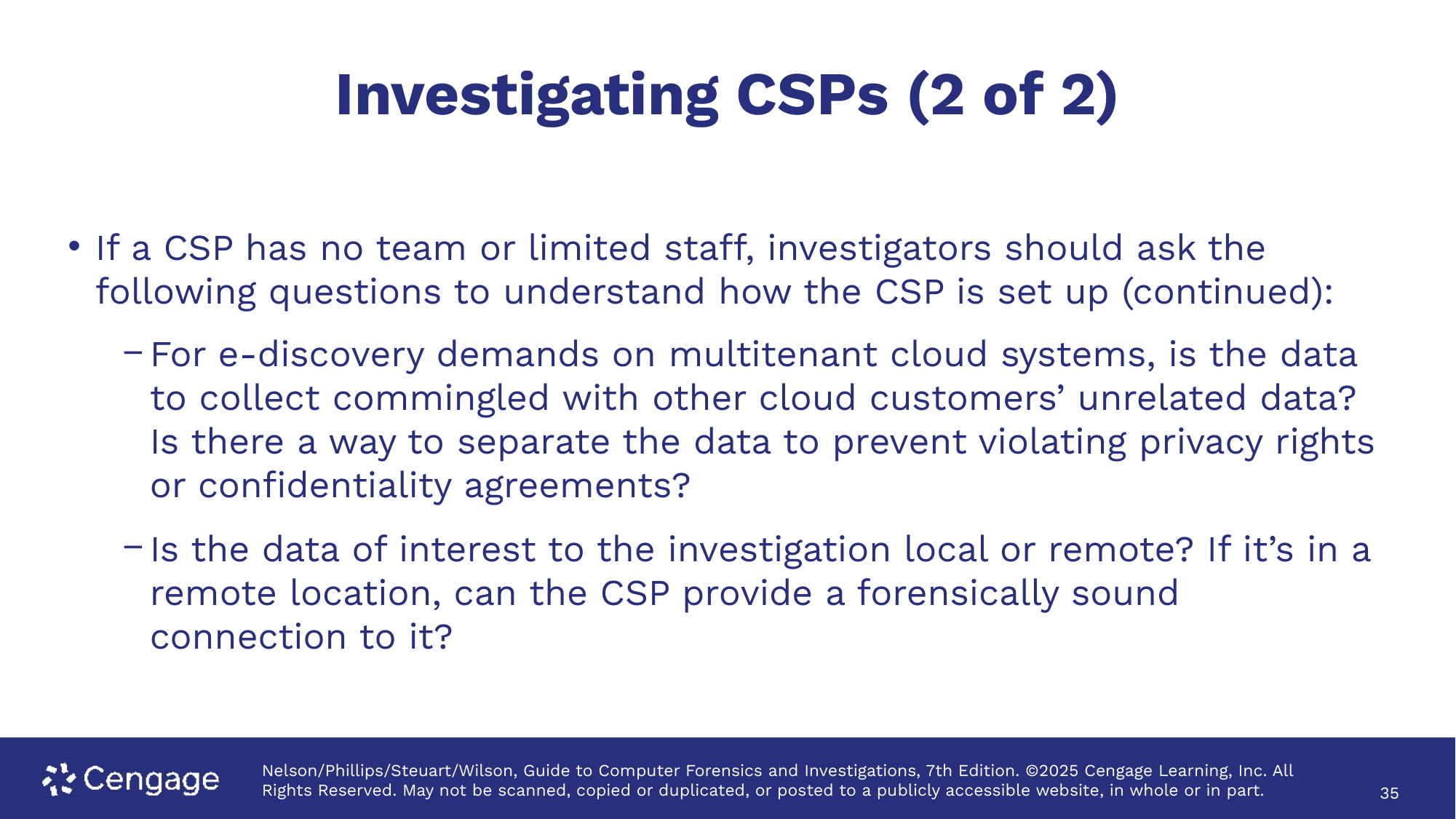

# Investigating CSPs (2 of 2)
If a CSP has no team or limited staff, investigators should ask the following questions to understand how the CSP is set up (continued):
For e-discovery demands on multitenant cloud systems, is the data to collect commingled with other cloud customers’ unrelated data? Is there a way to separate the data to prevent violating privacy rights or confidentiality agreements?
Is the data of interest to the investigation local or remote? If it’s in a remote location, can the CSP provide a forensically sound connection to it?